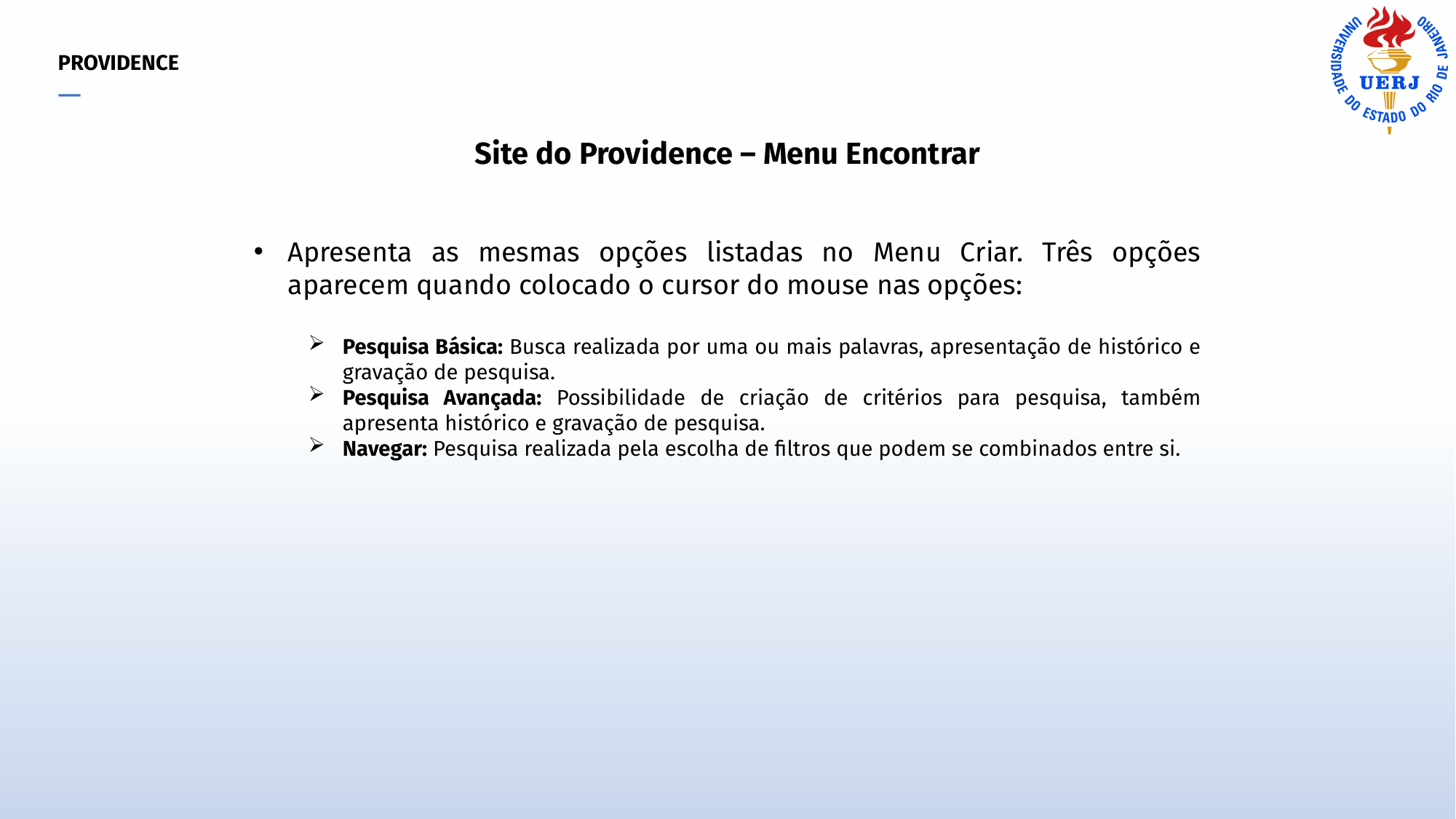

PROVIDENCE
—
Site do Providence – Menu Encontrar
Apresenta as mesmas opções listadas no Menu Criar. Três opções aparecem quando colocado o cursor do mouse nas opções:

Pesquisa Básica: Busca realizada por uma ou mais palavras, apresentação de histórico e gravação de pesquisa.
Pesquisa Avançada: Possibilidade de criação de critérios para pesquisa, também apresenta histórico e gravação de pesquisa.
Navegar: Pesquisa realizada pela escolha de filtros que podem se combinados entre si.